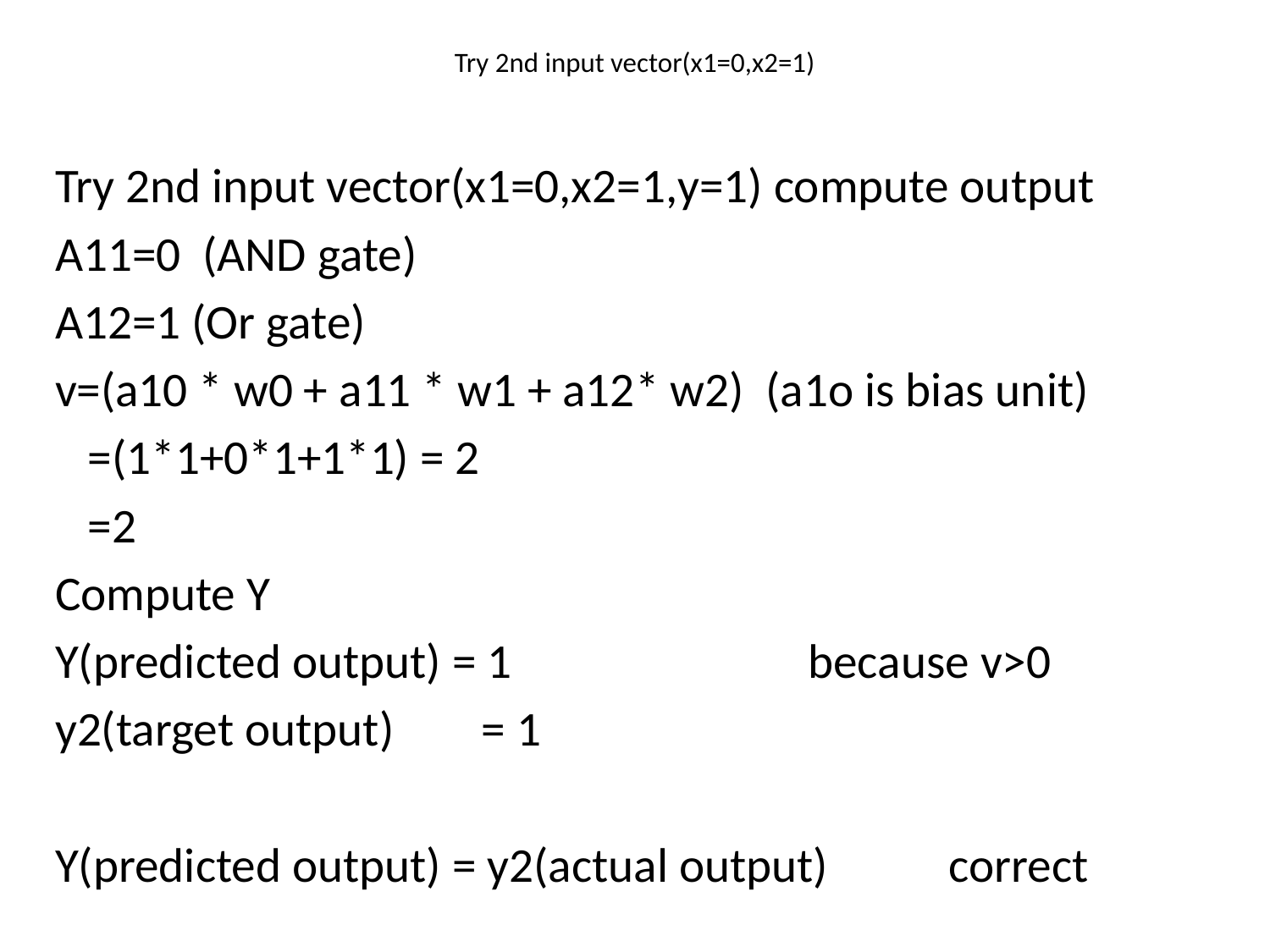

# Try 2nd input vector(x1=0,x2=1)
Try 2nd input vector(x1=0,x2=1,y=1) compute output
A11=0  (AND gate)
A12=1 (Or gate)
v=(a10 * w0 + a11 * w1 + a12* w2)  (a1o is bias unit)
   =(1*1+0*1+1*1) = 2
   =2
Compute Y
Y(predicted output) = 1                           because v>0
y2(target output)        = 1

Y(predicted output) = y2(actual output)           correct